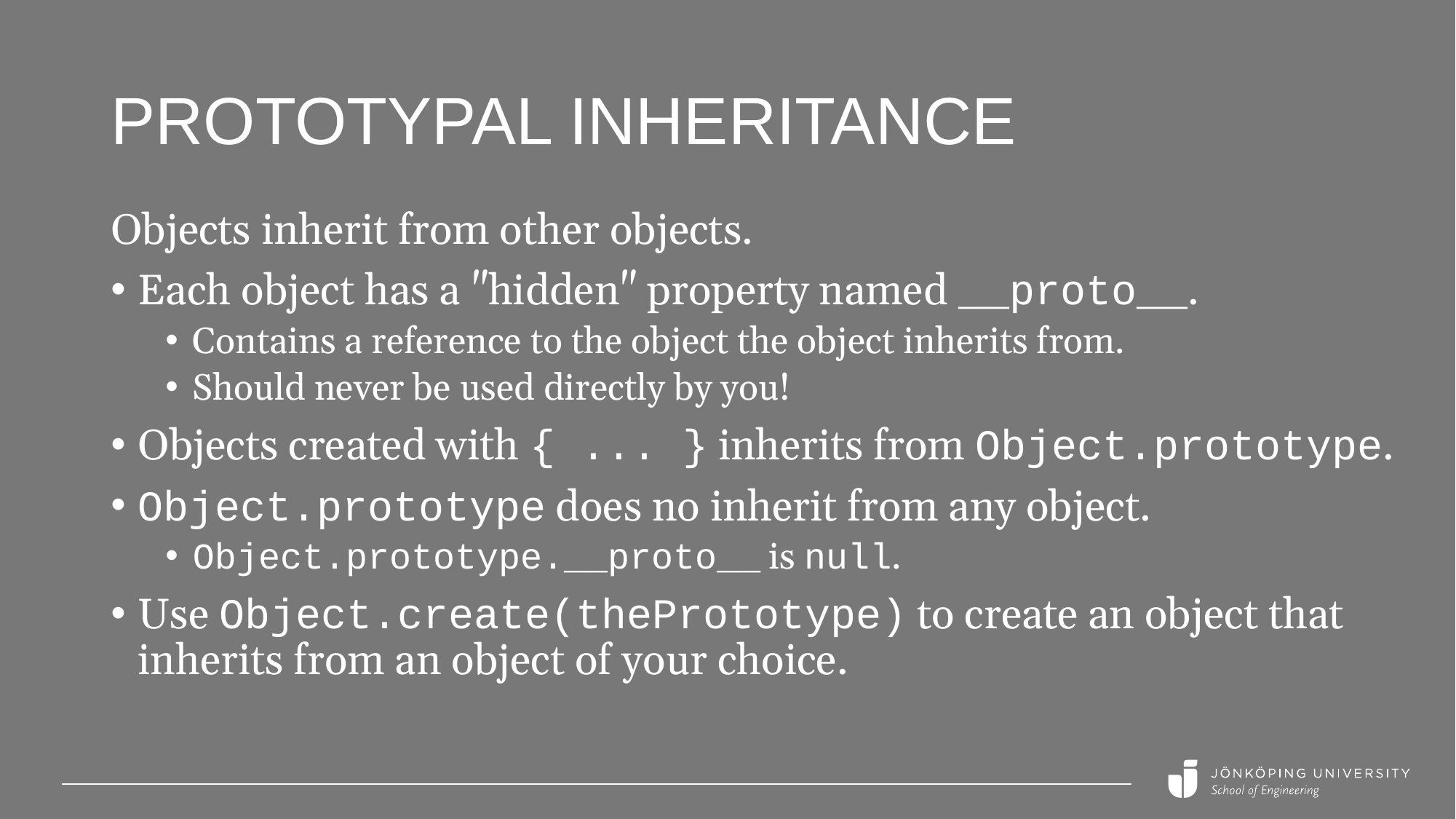

# Prototypal Inheritance
Objects inherit from other objects.
Each object has a "hidden" property named __proto__.
Contains a reference to the object the object inherits from.
Should never be used directly by you!
Objects created with { ... } inherits from Object.prototype.
Object.prototype does no inherit from any object.
Object.prototype.__proto__ is null.
Use Object.create(thePrototype) to create an object that inherits from an object of your choice.